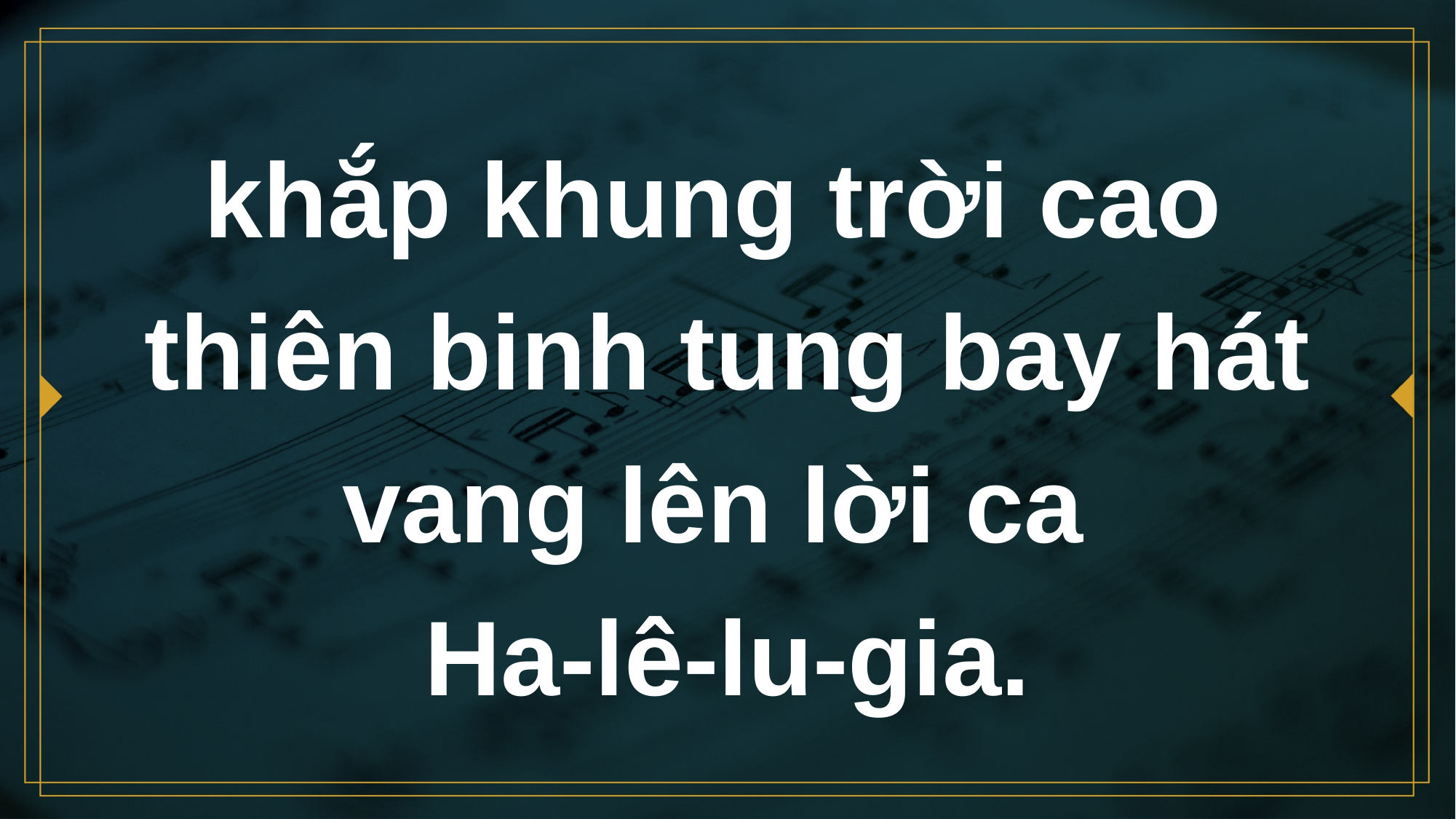

# khắp khung trời cao thiên binh tung bay hát vang lên lời ca Ha-lê-lu-gia.